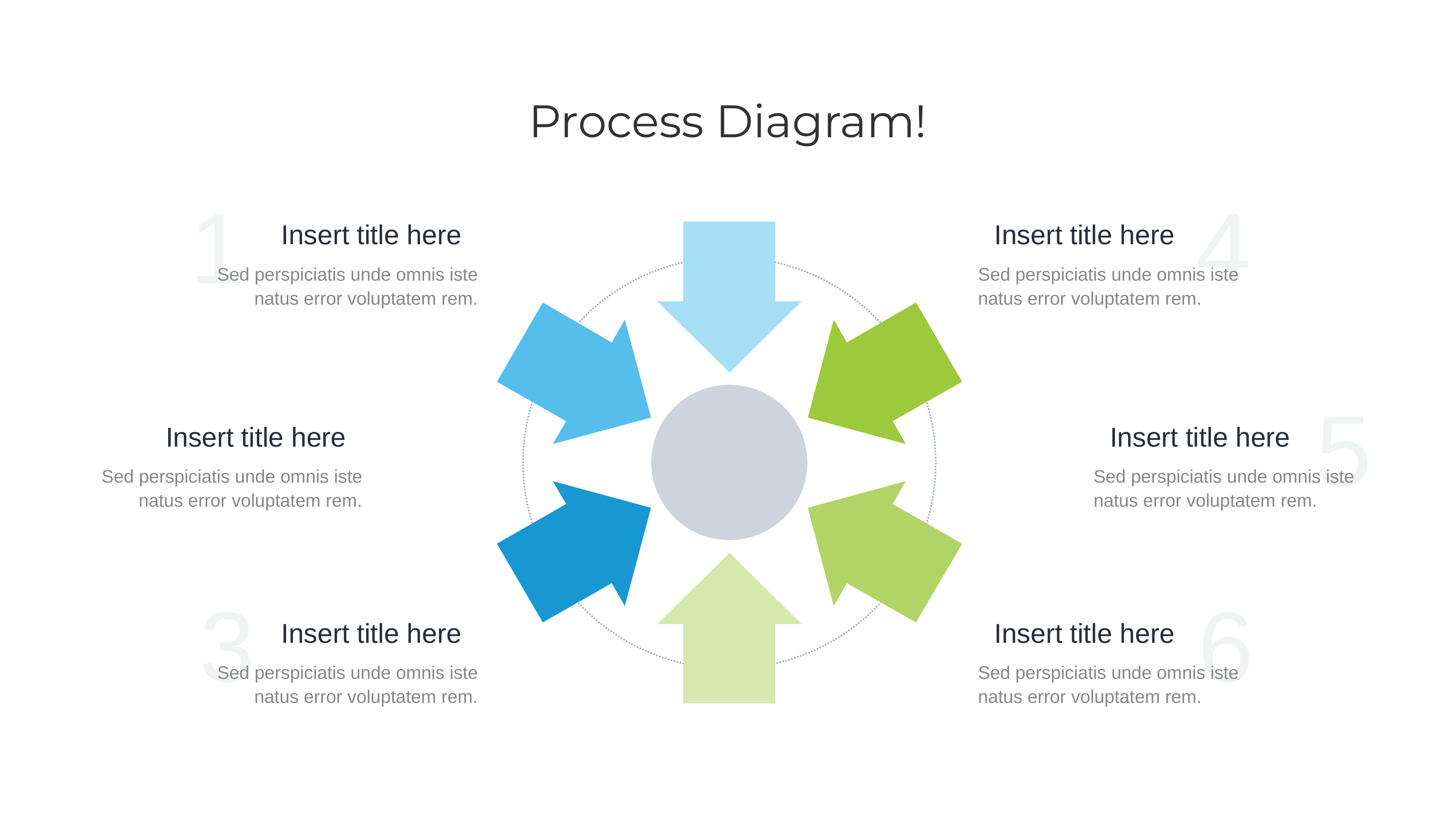

# Process Diagram!
1
4
Insert title here
Insert title here

Sed perspiciatis unde omnis iste natus error voluptatem rem.
Sed perspiciatis unde omnis iste natus error voluptatem rem.

5

Insert title here
Insert title here
Sed perspiciatis unde omnis iste natus error voluptatem rem.
Sed perspiciatis unde omnis iste natus error voluptatem rem.

3
6
Insert title here
Insert title here
Sed perspiciatis unde omnis iste natus error voluptatem rem.
Sed perspiciatis unde omnis iste natus error voluptatem rem.